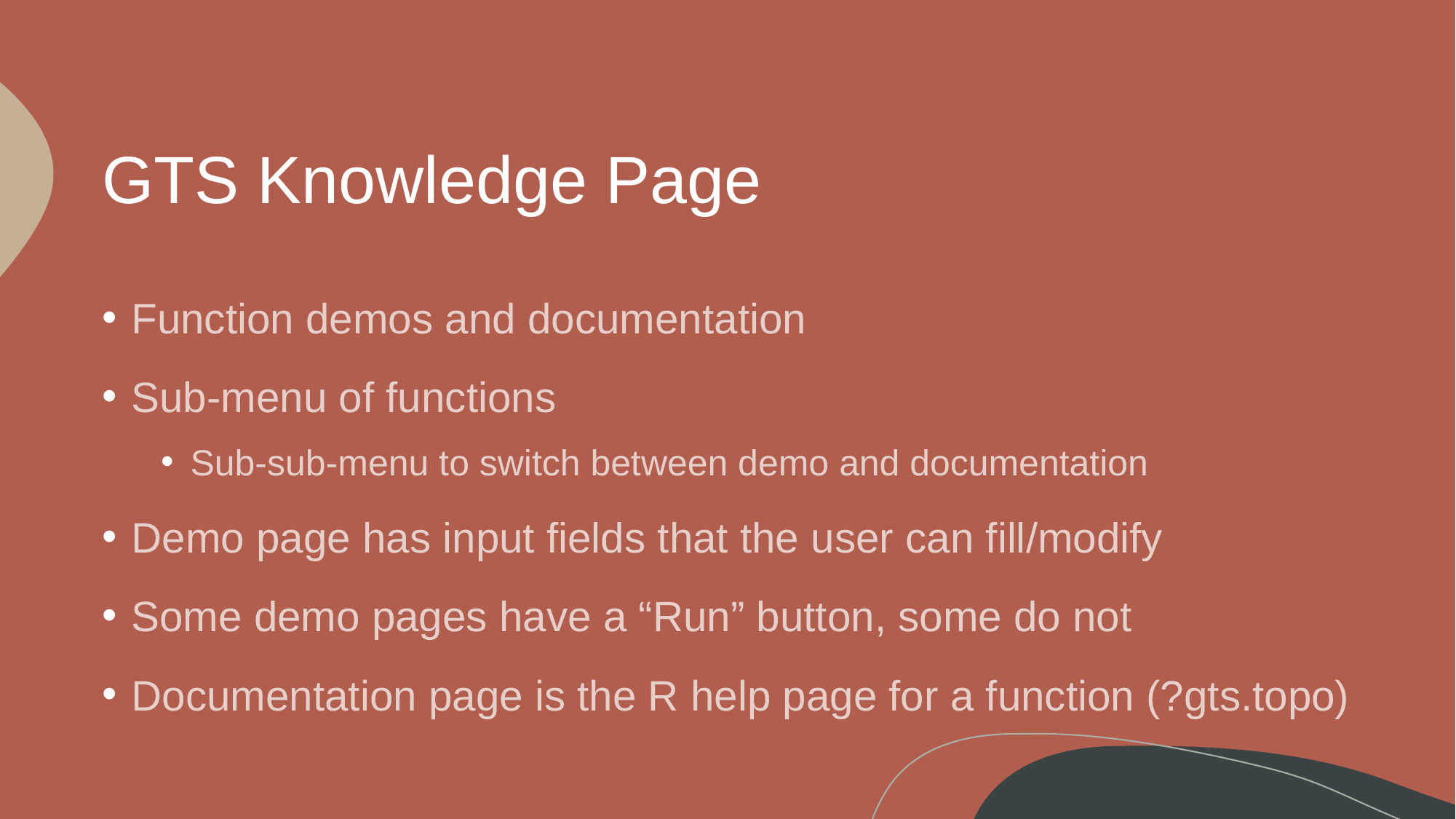

# GTS Knowledge Page
Function demos and documentation
Sub-menu of functions
Sub-sub-menu to switch between demo and documentation
Demo page has input fields that the user can fill/modify
Some demo pages have a “Run” button, some do not
Documentation page is the R help page for a function (?gts.topo)